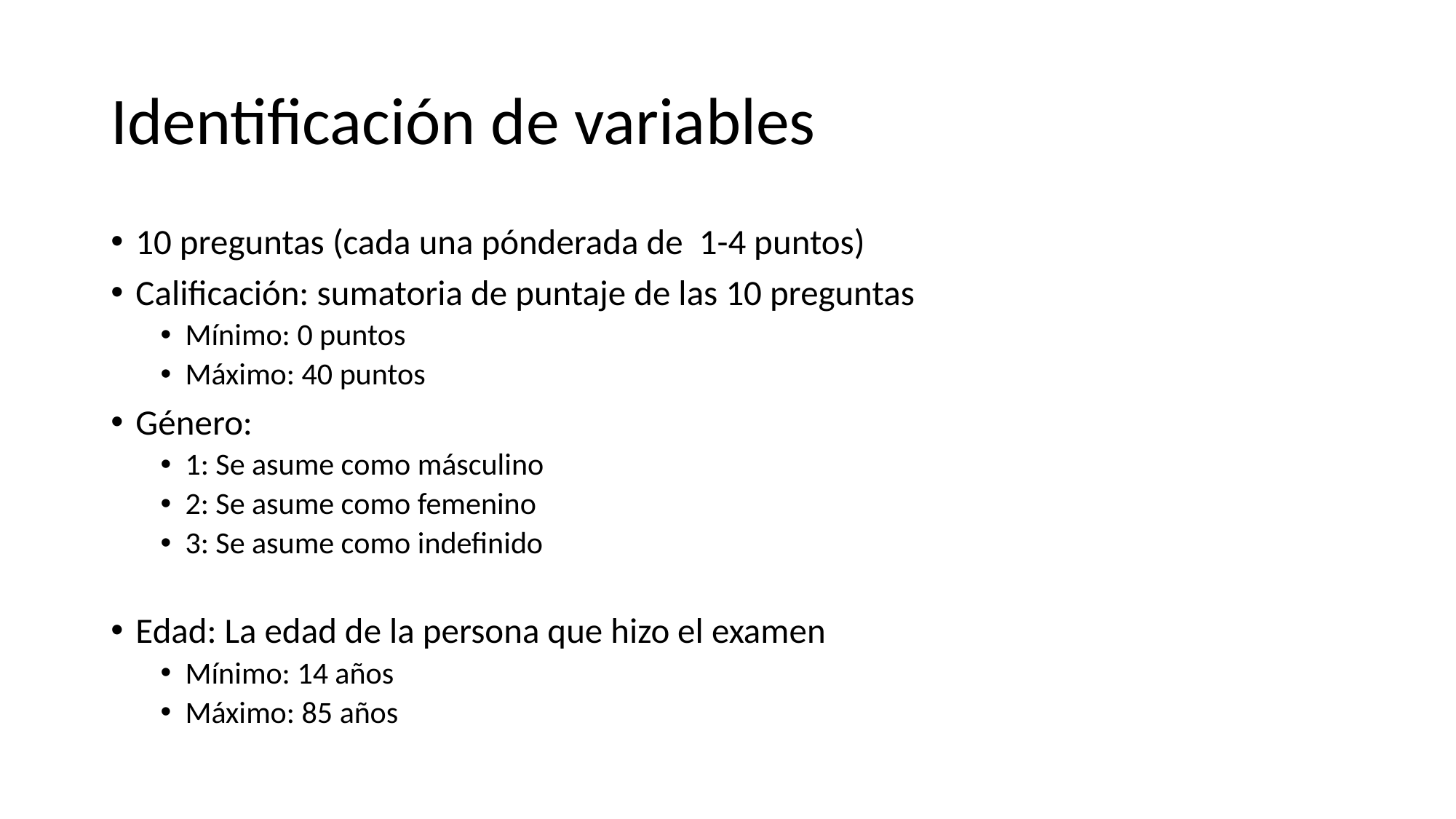

# Identificación de variables
10 preguntas (cada una pónderada de  1-4 puntos)
Calificación: sumatoria de puntaje de las 10 preguntas
Mínimo: 0 puntos
Máximo: 40 puntos
Género:
1: Se asume como másculino
2: Se asume como femenino
3: Se asume como indefinido

Edad: La edad de la persona que hizo el examen
Mínimo: 14 años
Máximo: 85 años